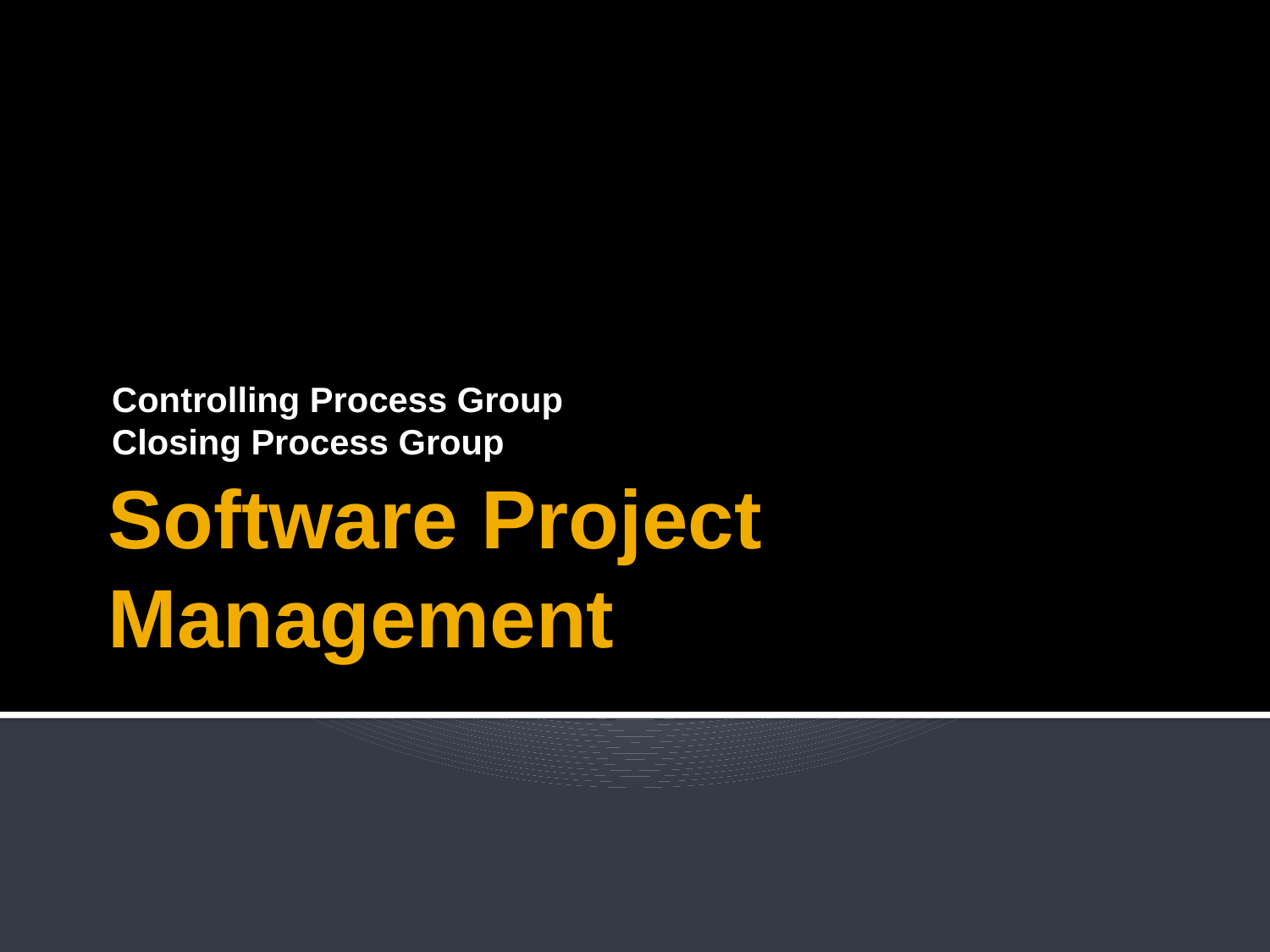

Controlling Process Group
Closing Process Group
# Software Project Management